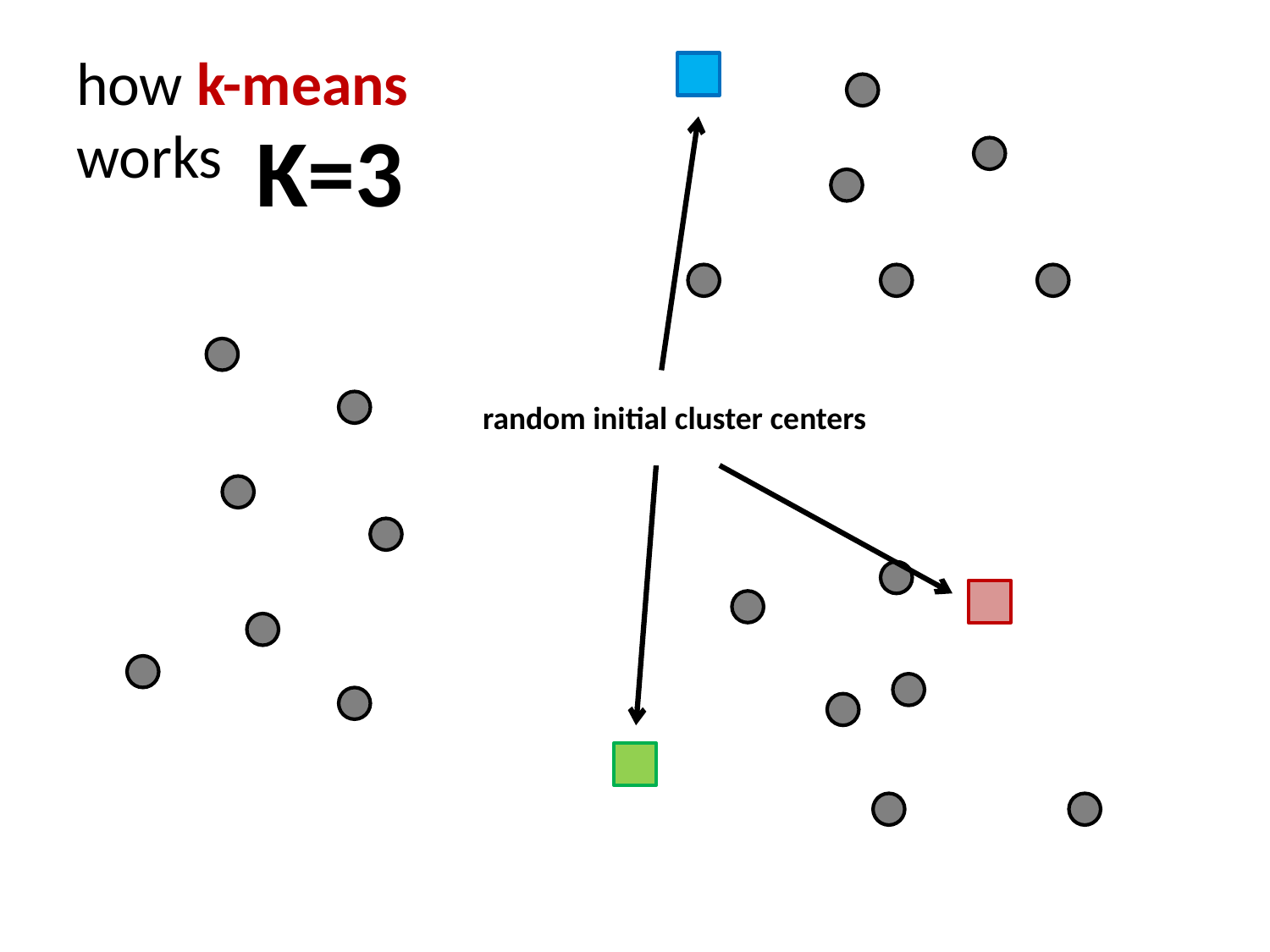

# how k-means works

K=3

random initial cluster centers